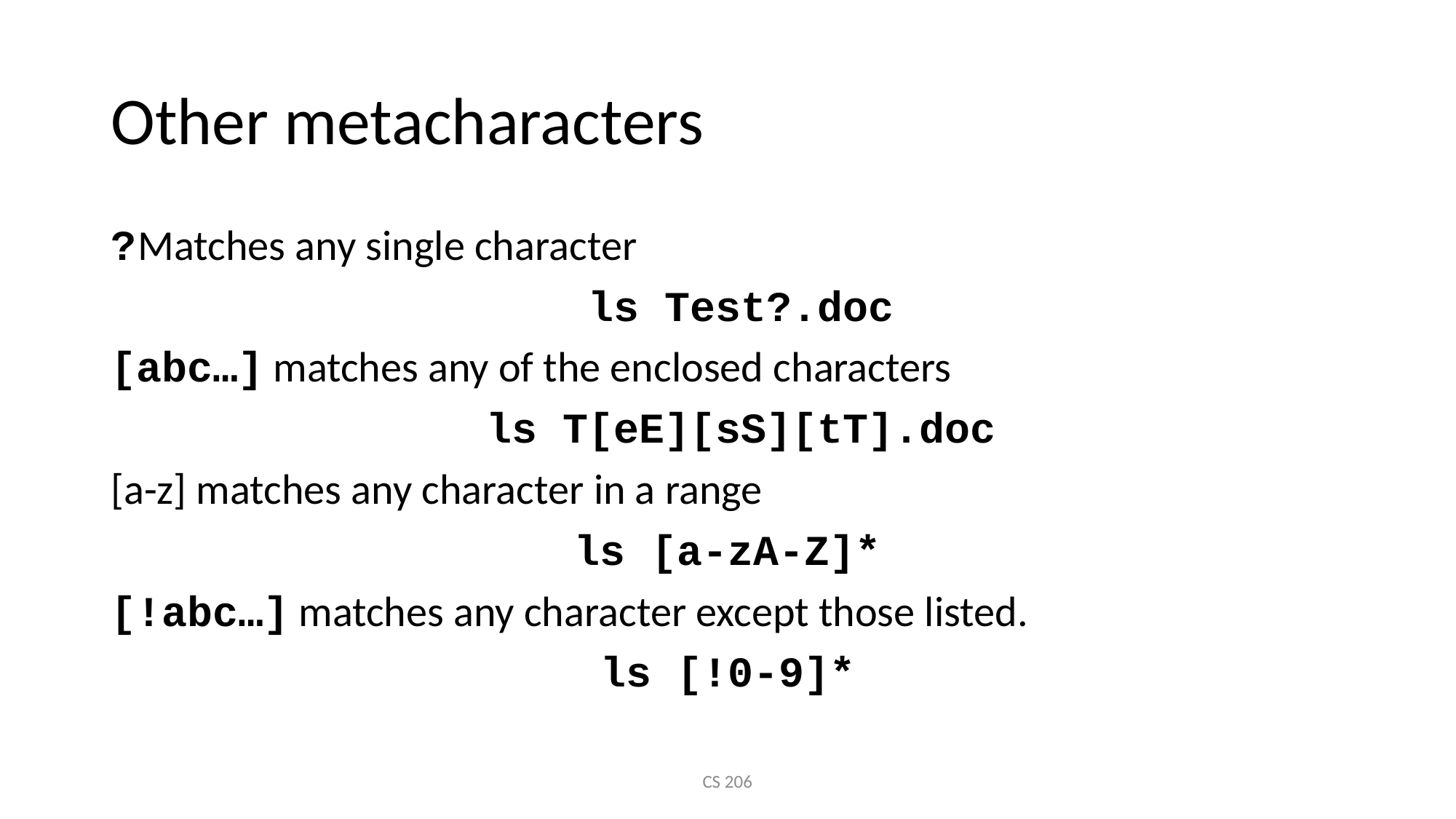

# Other metacharacters
?	Matches any single character
	ls Test?.doc
[abc…] matches any of the enclosed characters
	ls T[eE][sS][tT].doc
[a-z] matches any character in a range
ls [a-zA-Z]*
[!abc…] matches any character except those listed.
ls [!0-9]*

CS 206